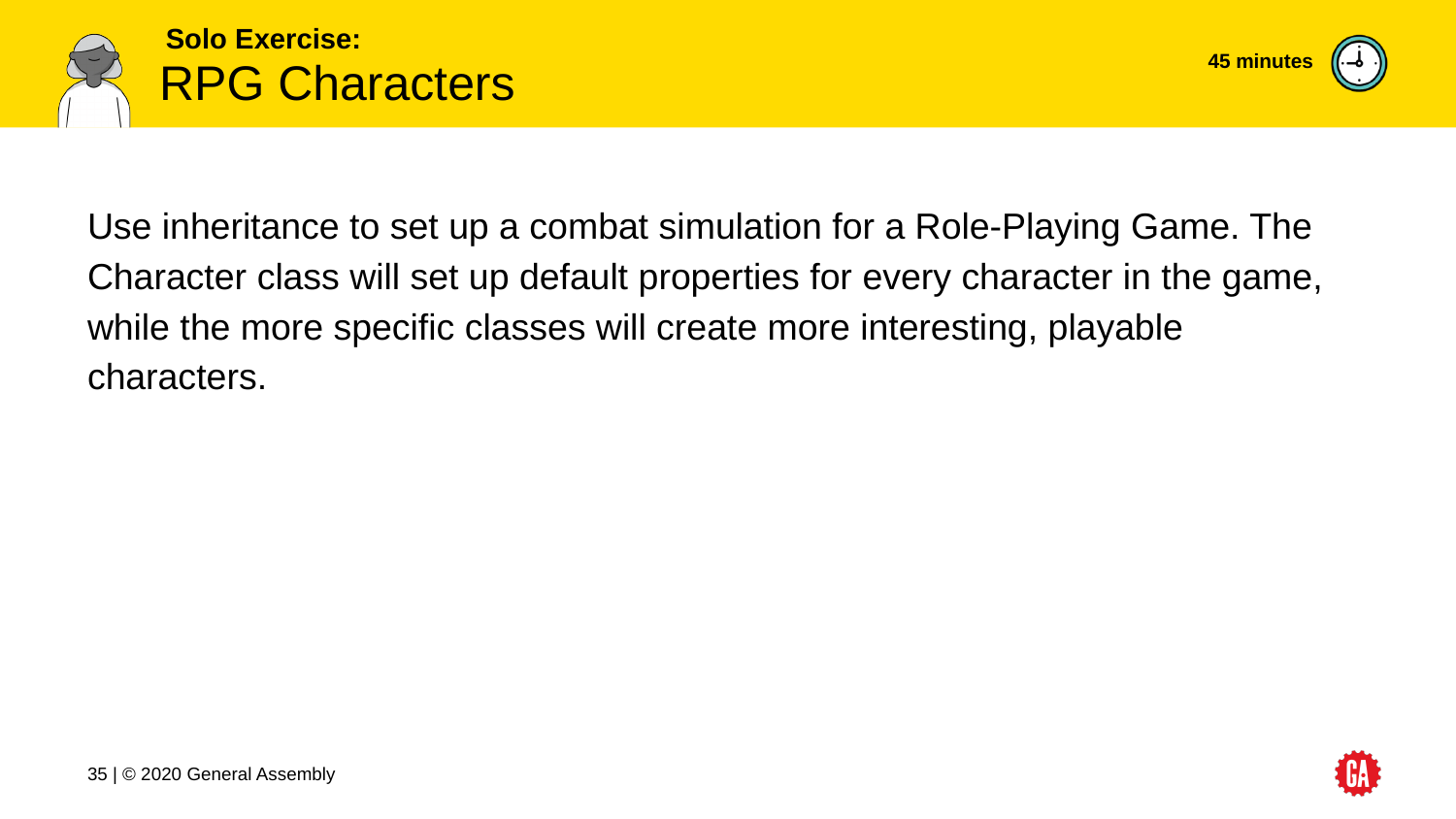

45 minutes
# RPG Characters
Use inheritance to set up a combat simulation for a Role-Playing Game. The Character class will set up default properties for every character in the game, while the more specific classes will create more interesting, playable characters.
35 | © 2020 General Assembly

35